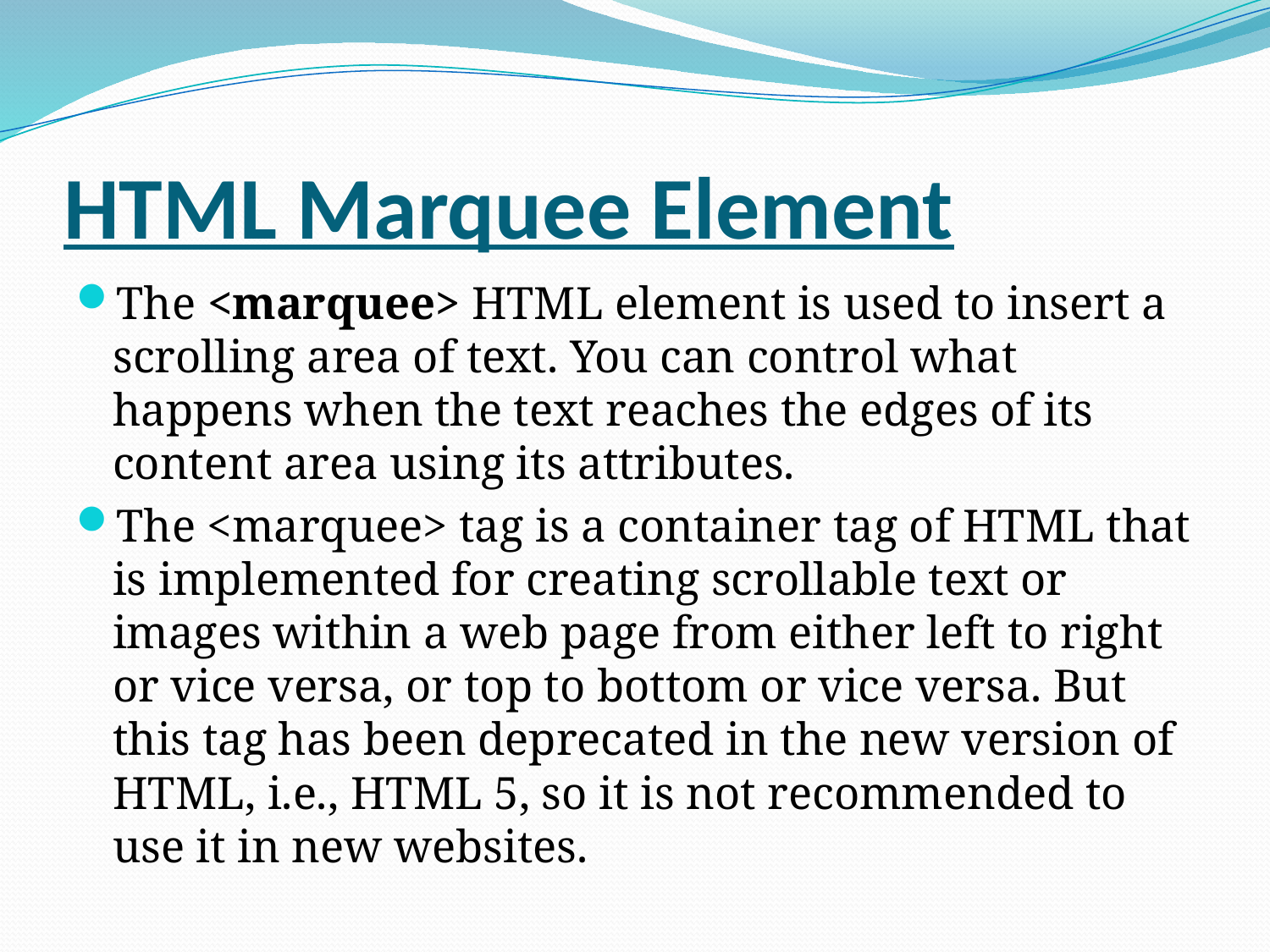

# HTML Marquee Element
The <marquee> HTML element is used to insert a scrolling area of text. You can control what happens when the text reaches the edges of its content area using its attributes.
The <marquee> tag is a container tag of HTML that is implemented for creating scrollable text or images within a web page from either left to right or vice versa, or top to bottom or vice versa. But this tag has been deprecated in the new version of HTML, i.e., HTML 5, so it is not recommended to use it in new websites.